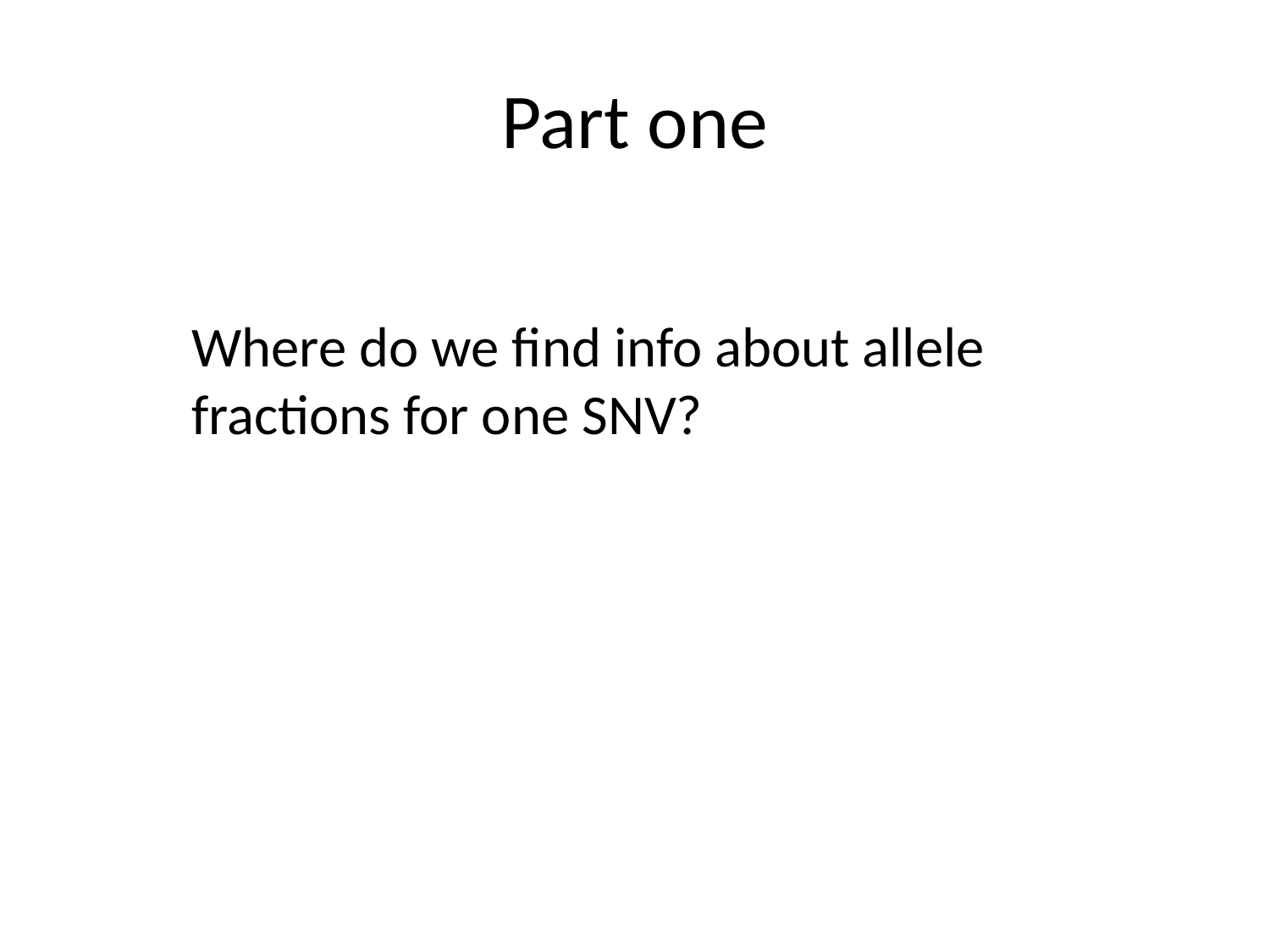

# Part one
Where do we find info about allele fractions for one SNV?